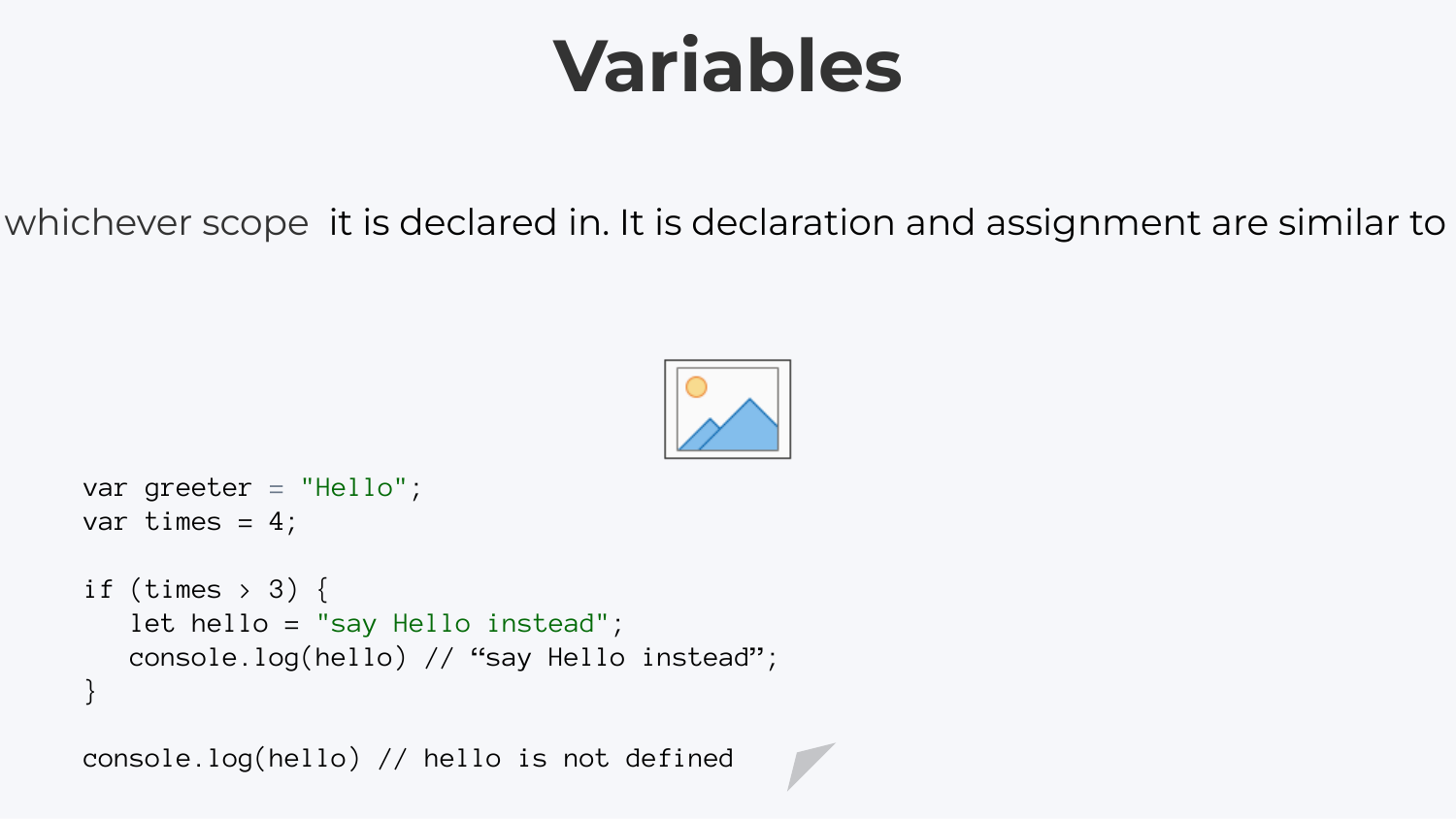

Variables
let
Introduced in ES2015 (ES6),the variable type let shares a lot of similarities with var but unlike var has scope constraint. let is constrained to whichever scope  it is declared in. It is declaration and assignment are similar to var. let was introduced to mitigate issues posed by variables scope which developers face during development. let cannot be redeclared.

var greeter = "Hello";
var times = 4;
if (times > 3) {
   let hello = "say Hello instead";
   console.log(hello) // “say Hello instead”;
}
console.log(hello) // hello is not defined